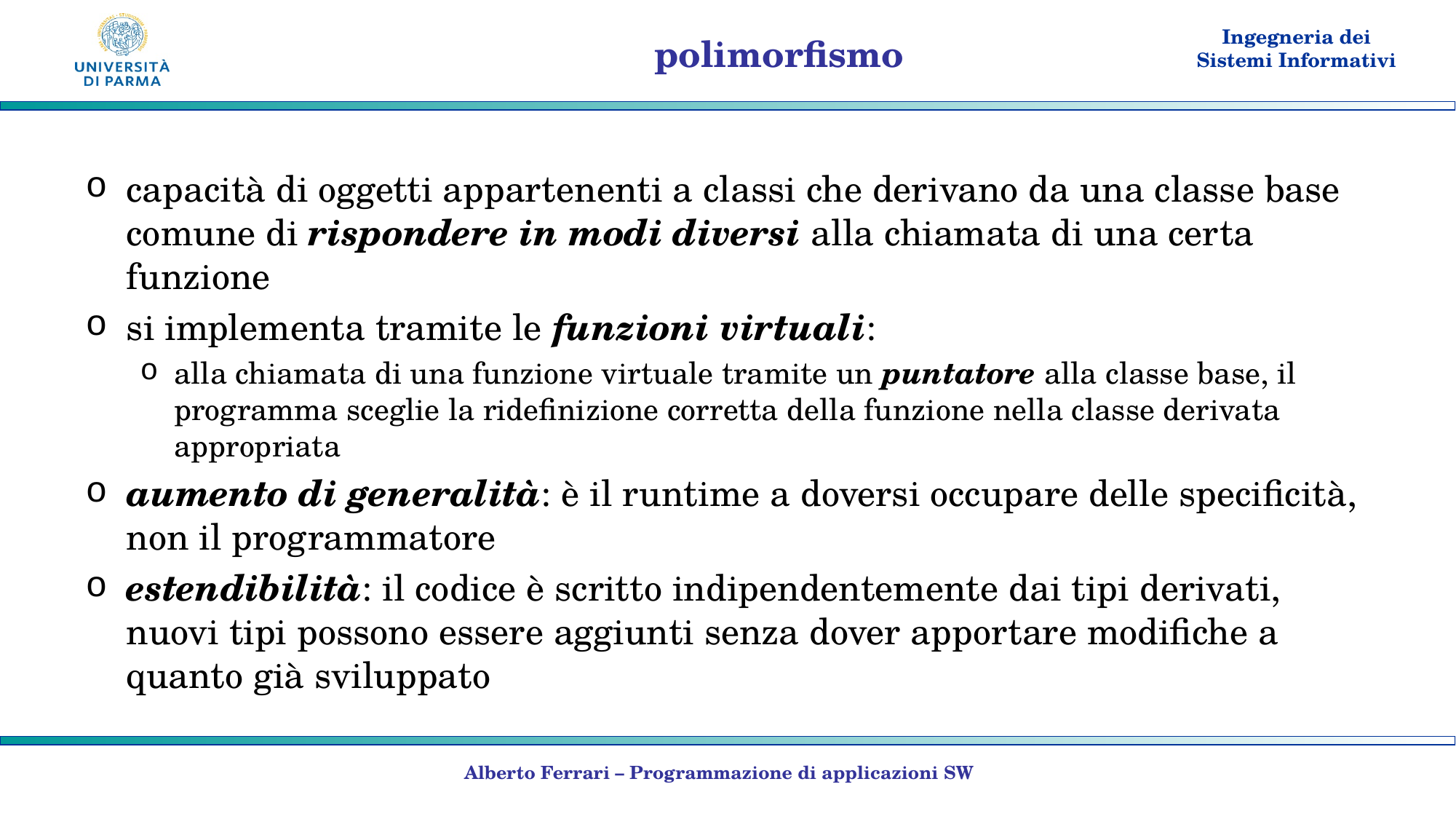

# polimorfismo
capacità di oggetti appartenenti a classi che derivano da una classe base comune di rispondere in modi diversi alla chiamata di una certa funzione
si implementa tramite le funzioni virtuali:
alla chiamata di una funzione virtuale tramite un puntatore alla classe base, il programma sceglie la ridefinizione corretta della funzione nella classe derivata appropriata
aumento di generalità: è il runtime a doversi occupare delle specificità, non il programmatore
estendibilità: il codice è scritto indipendentemente dai tipi derivati, nuovi tipi possono essere aggiunti senza dover apportare modifiche a quanto già sviluppato
Alberto Ferrari – Programmazione di applicazioni SW